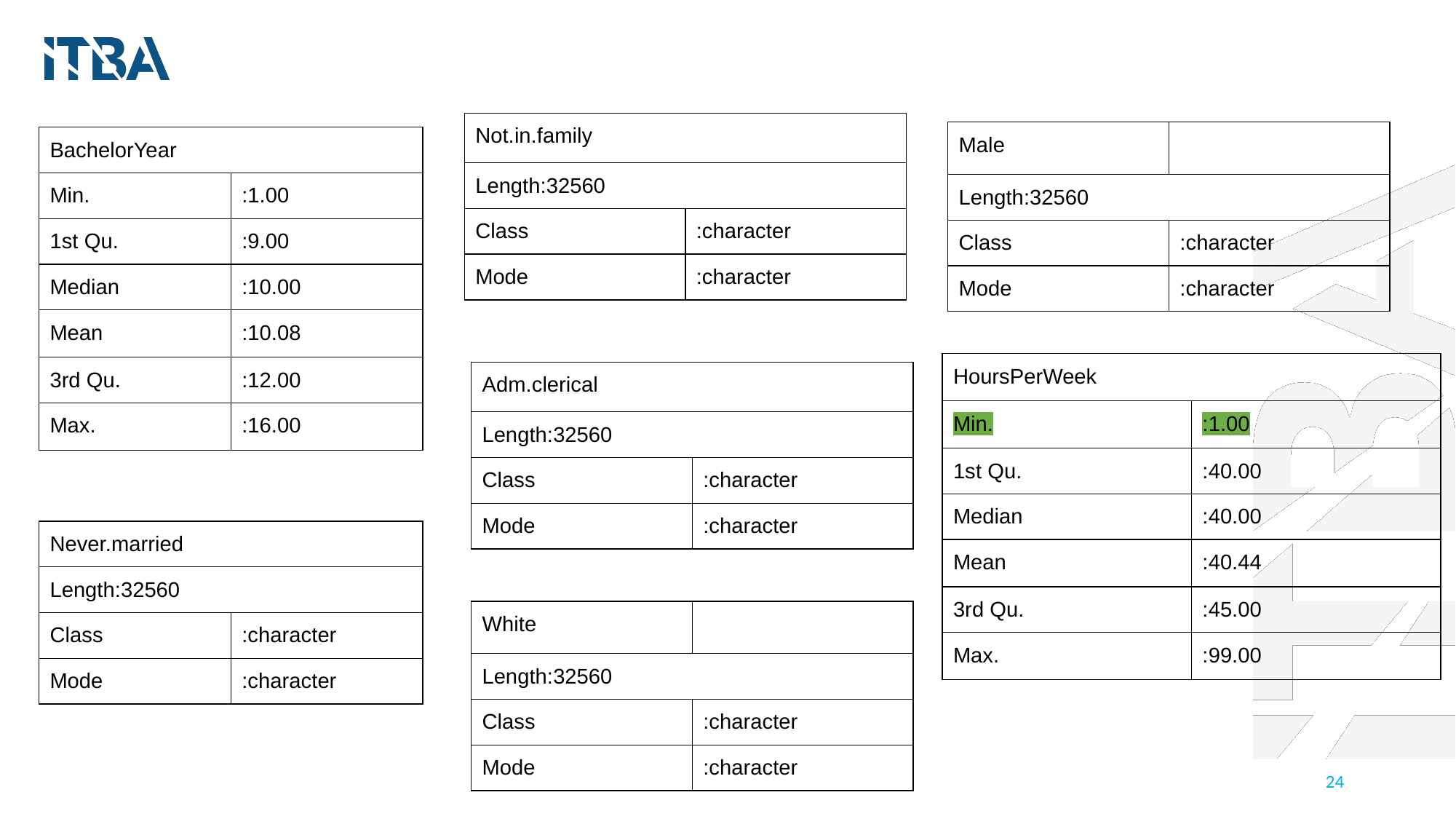

| Not.in.family |  |
| --- | --- |
| Length:32560 |  |
| Class | :character |
| Mode | :character |
| Male |  |
| --- | --- |
| Length:32560 |  |
| Class | :character |
| Mode | :character |
| BachelorYear |  |
| --- | --- |
| Min. | :1.00 |
| 1st Qu. | :9.00 |
| Median | :10.00 |
| Mean | :10.08 |
| 3rd Qu. | :12.00 |
| Max. | :16.00 |
| HoursPerWeek |  |
| --- | --- |
| Min. | :1.00 |
| 1st Qu. | :40.00 |
| Median | :40.00 |
| Mean | :40.44 |
| 3rd Qu. | :45.00 |
| Max. | :99.00 |
| Adm.clerical |  |
| --- | --- |
| Length:32560 |  |
| Class | :character |
| Mode | :character |
|  |  |
| White |  |
| Length:32560 |  |
| Class | :character |
| Mode | :character |
| Never.married |  |
| --- | --- |
| Length:32560 |  |
| Class | :character |
| Mode | :character |
24